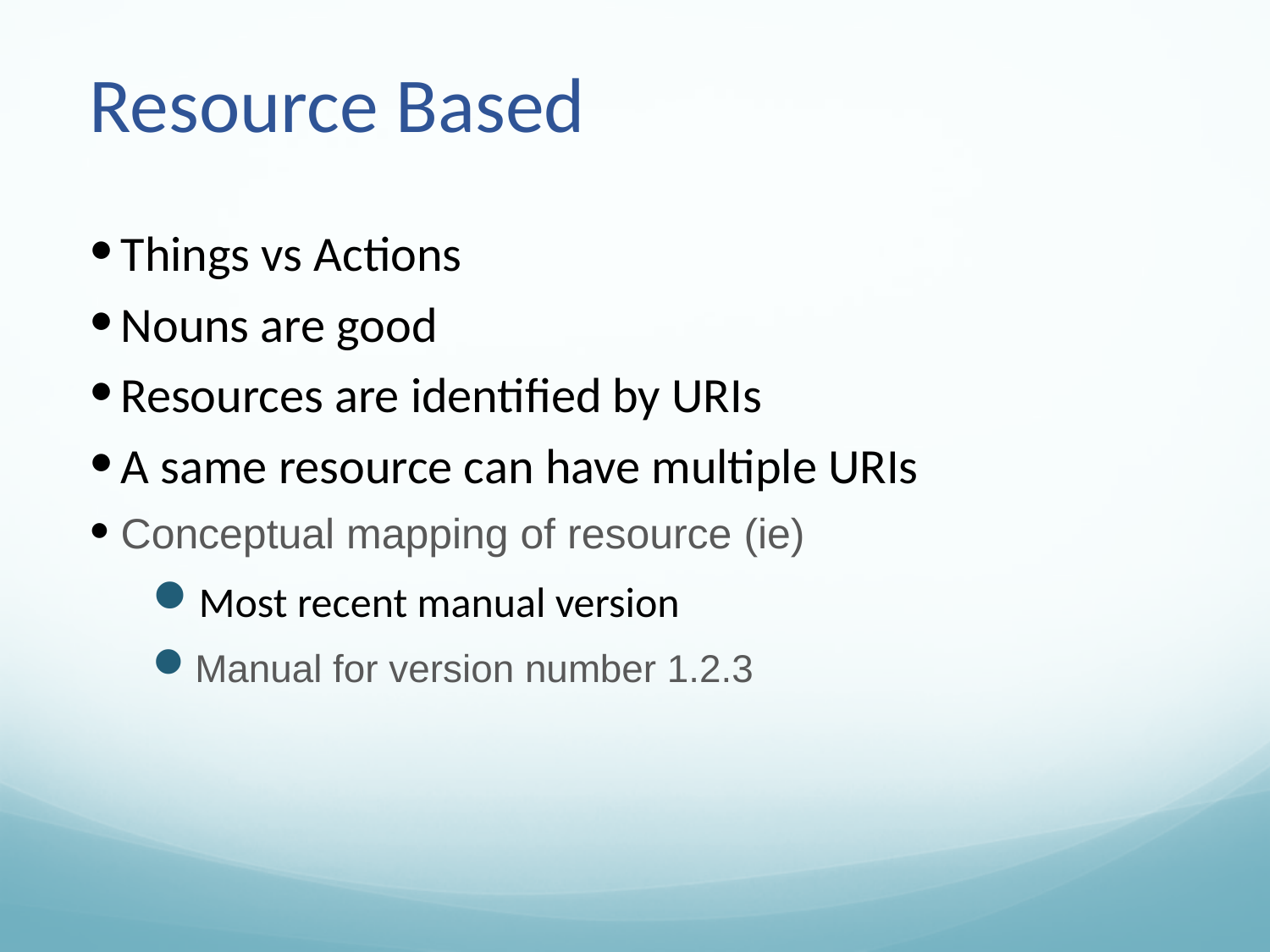

# Resource Based
Things vs Actions
Nouns are good
Resources are identified by URIs
A same resource can have multiple URIs
Conceptual mapping of resource (ie)
Most recent manual version
Manual for version number 1.2.3